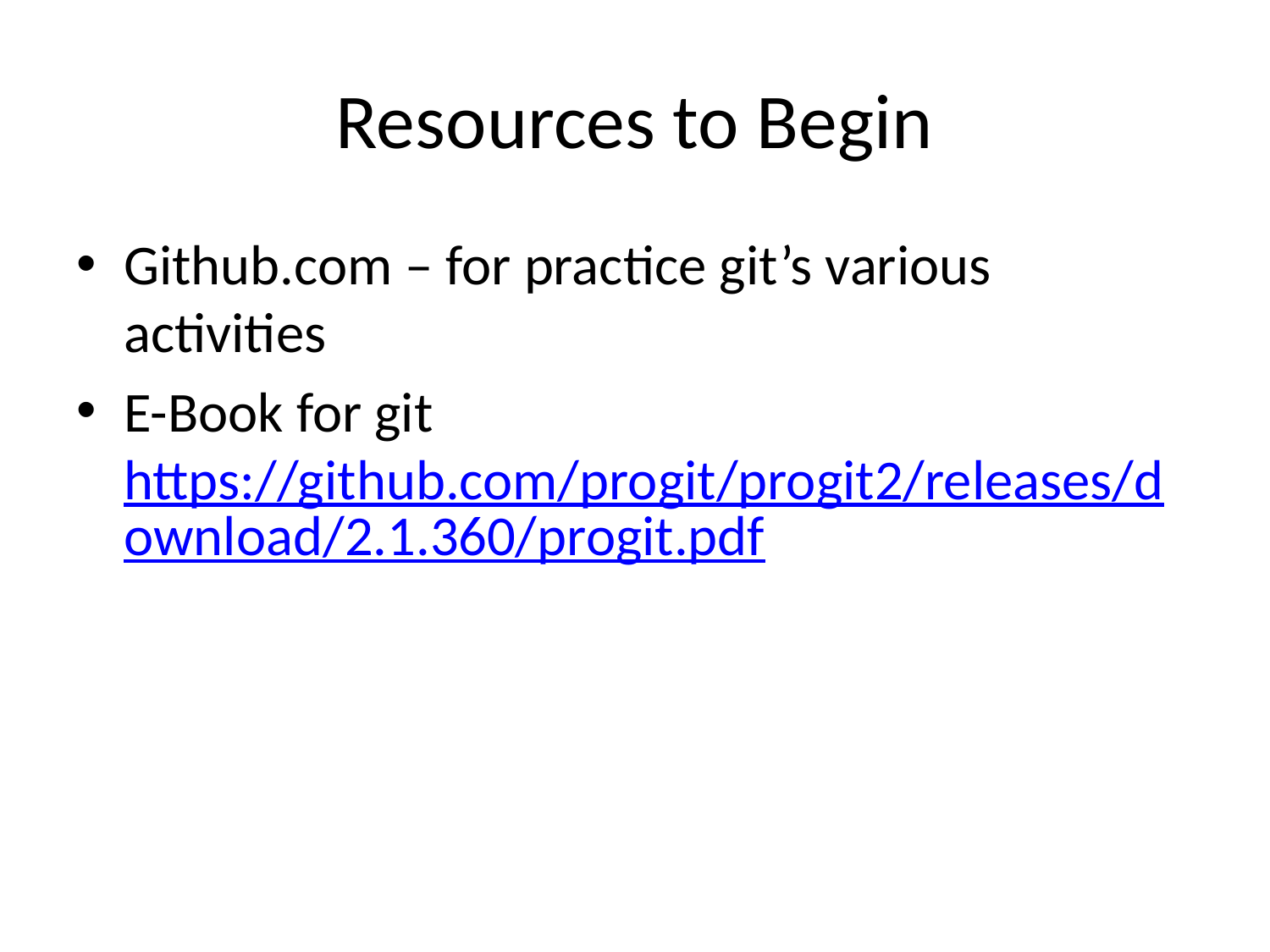

# Resources to Begin
Github.com – for practice git’s various activities
E-Book for git https://github.com/progit/progit2/releases/download/2.1.360/progit.pdf